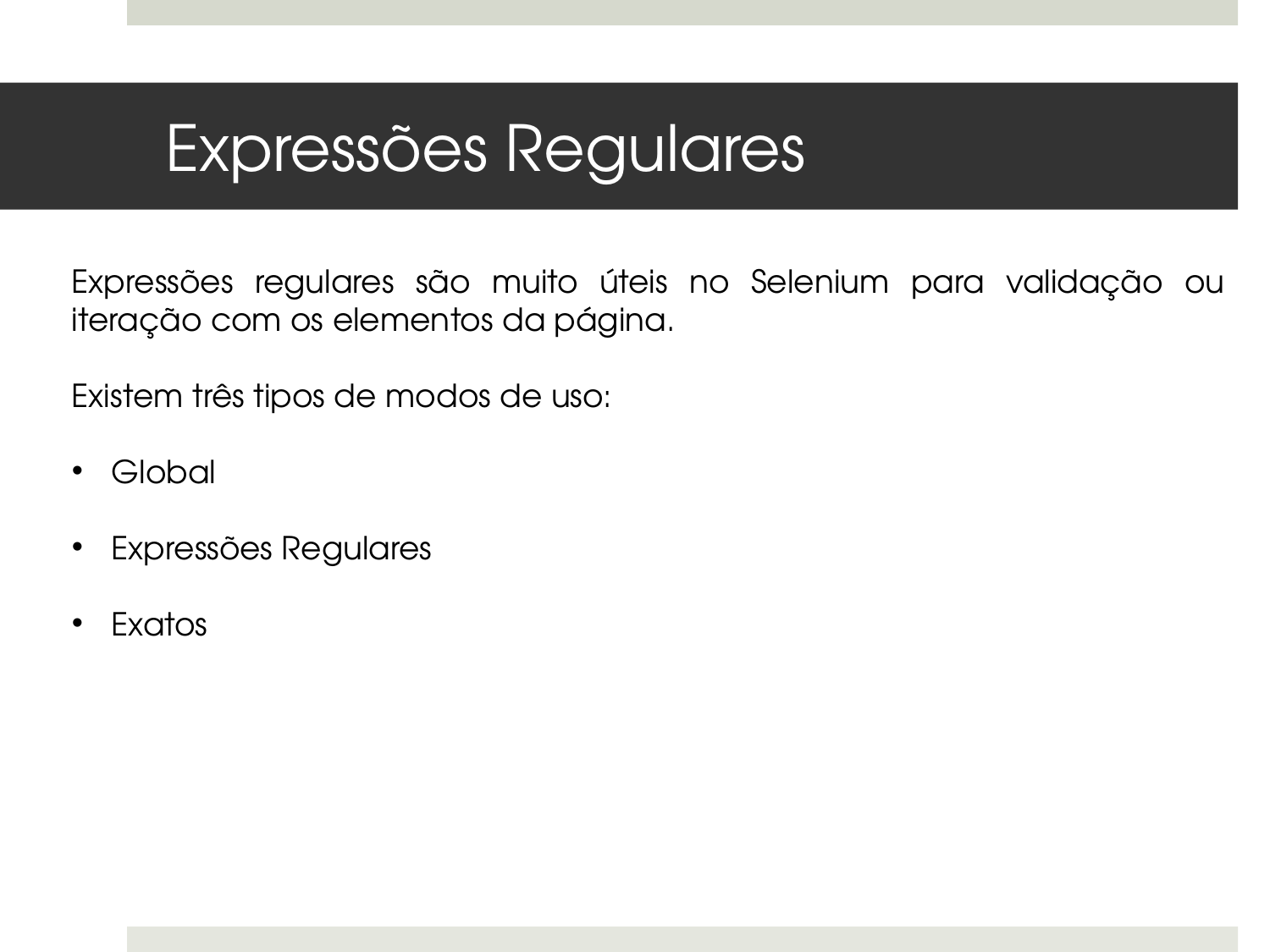

# Expressões Regulares
Expressões regulares são muito úteis no Selenium para validação ou iteração com os elementos da página.

Existem três tipos de modos de uso:

Global

Expressões Regulares

Exatos